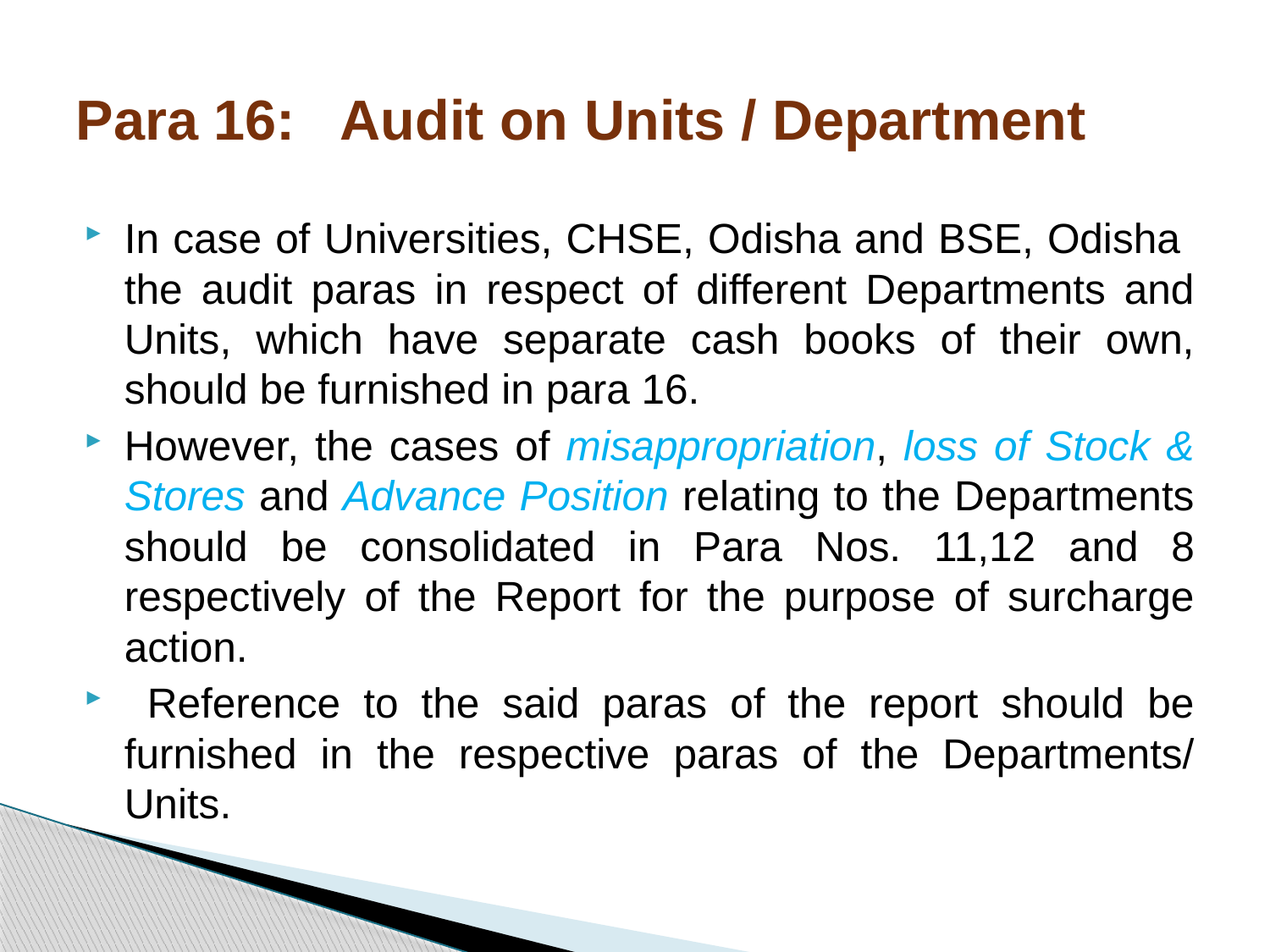

# Para 16:   Audit on Units / Department
In case of Universities, CHSE, Odisha and BSE, Odisha  the audit paras in respect of different Departments and Units, which have separate cash books of their own, should be furnished in para 16.
However, the cases of misappropriation, loss of Stock & Stores and Advance Position relating to the Departments should be consolidated in Para Nos. 11,12 and 8 respectively of the Report for the purpose of surcharge action.
 Reference to the said paras of the report should be furnished in the respective paras of the Departments/ Units.